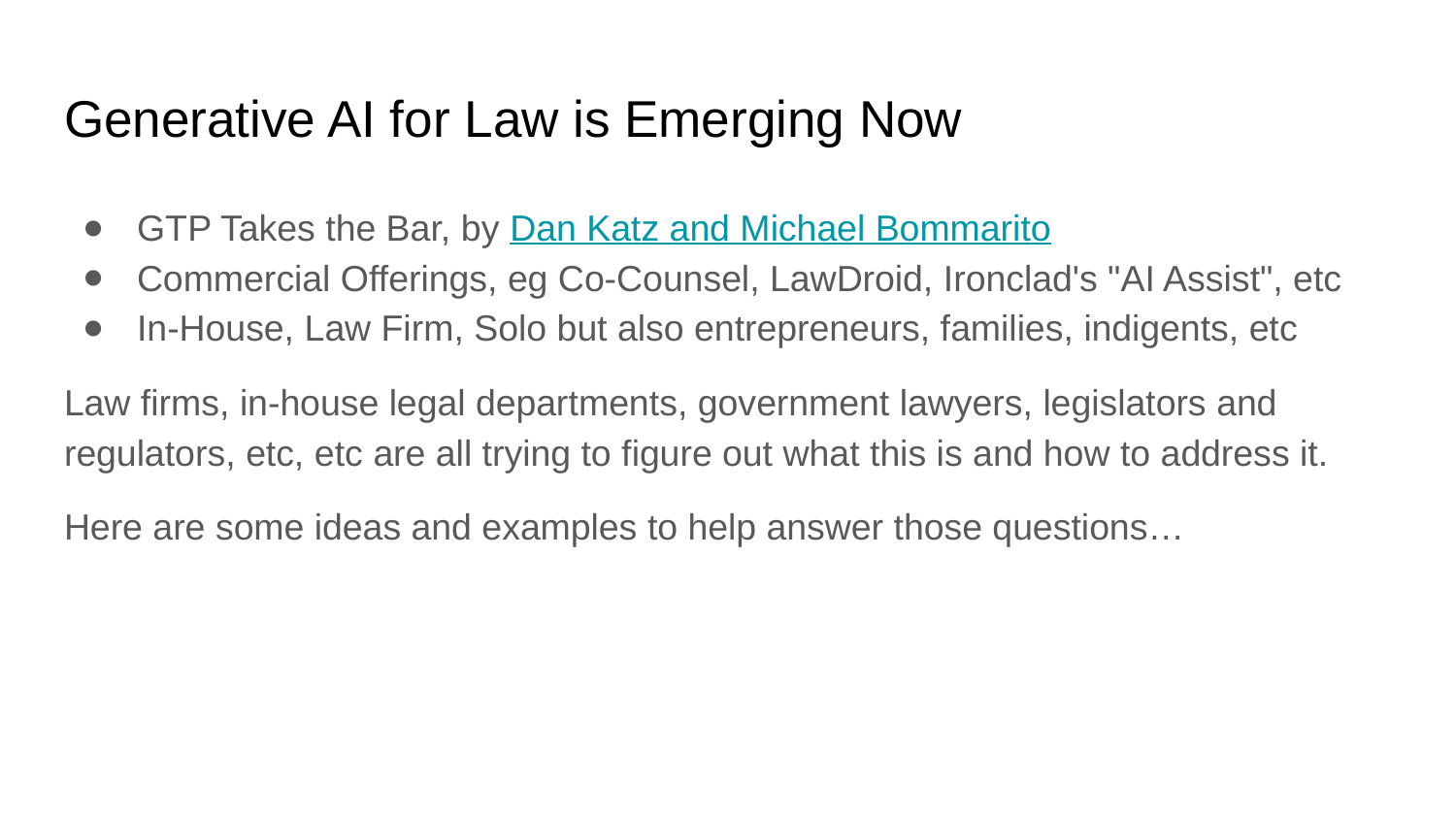

# Generative AI for Law is Emerging Now
GTP Takes the Bar, by Dan Katz and Michael Bommarito
Commercial Offerings, eg Co-Counsel, LawDroid, Ironclad's "AI Assist", etc
In-House, Law Firm, Solo but also entrepreneurs, families, indigents, etc
Law firms, in-house legal departments, government lawyers, legislators and regulators, etc, etc are all trying to figure out what this is and how to address it.
Here are some ideas and examples to help answer those questions…